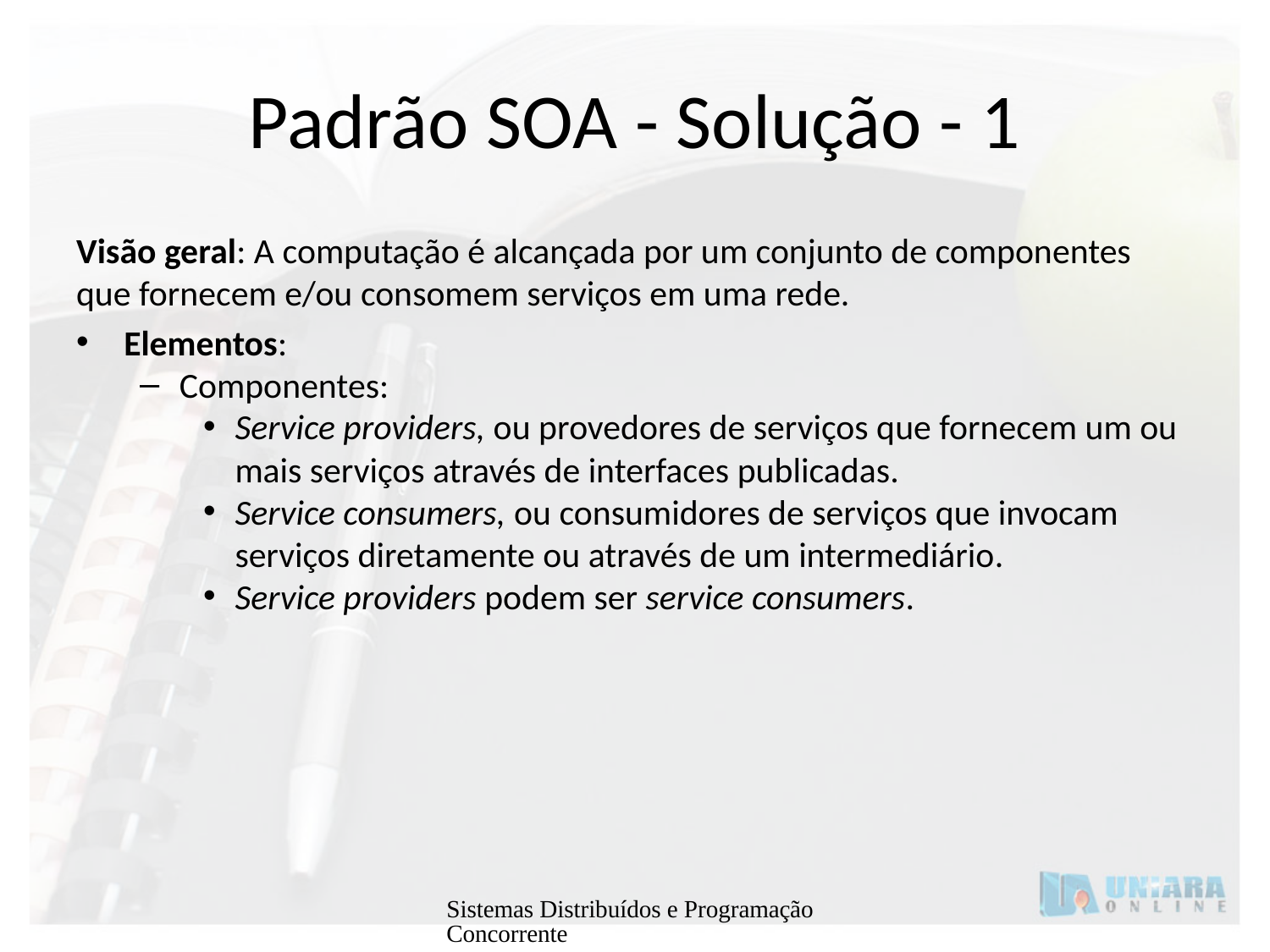

# Padrão SOA - Solução - 1
Visão geral: A computação é alcançada por um conjunto de componentes que fornecem e/ou consomem serviços em uma rede.
Elementos:
Componentes:
Service providers, ou provedores de serviços que fornecem um ou mais serviços através de interfaces publicadas.
Service consumers, ou consumidores de serviços que invocam serviços diretamente ou através de um intermediário.
Service providers podem ser service consumers.
Sistemas Distribuídos e Programação Concorrente